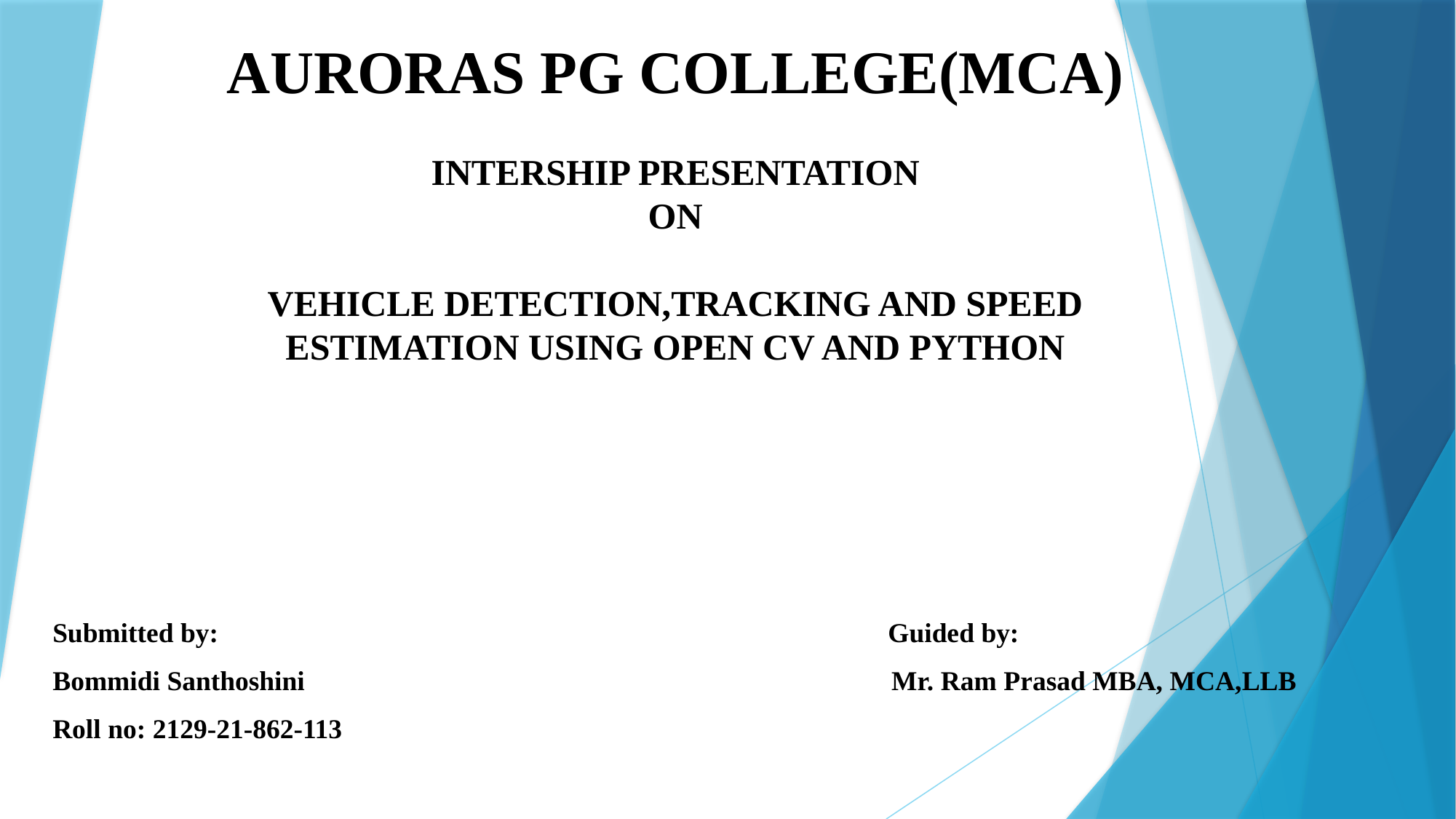

# AURORAS PG COLLEGE(MCA) INTERSHIP PRESENTATION ON VEHICLE DETECTION,TRACKING AND SPEED ESTIMATION USING OPEN CV AND PYTHON
Submitted by:                                                                                                 Guided by:
Bommidi Santhoshini                                                                                     Mr. Ram Prasad MBA, MCA,LLB
Roll no: 2129-21-862-113